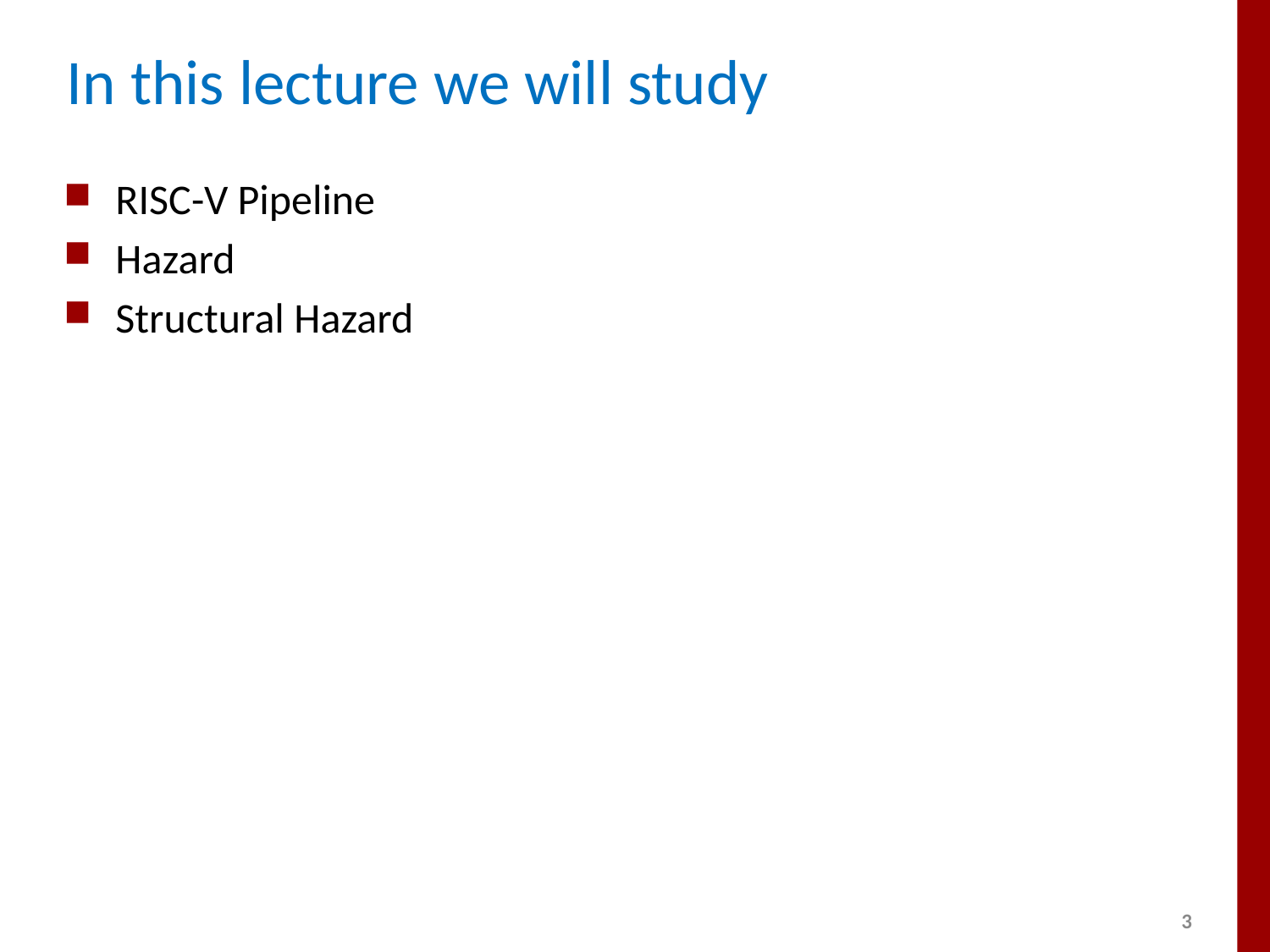

# In this lecture we will study
RISC-V Pipeline
Hazard
Structural Hazard